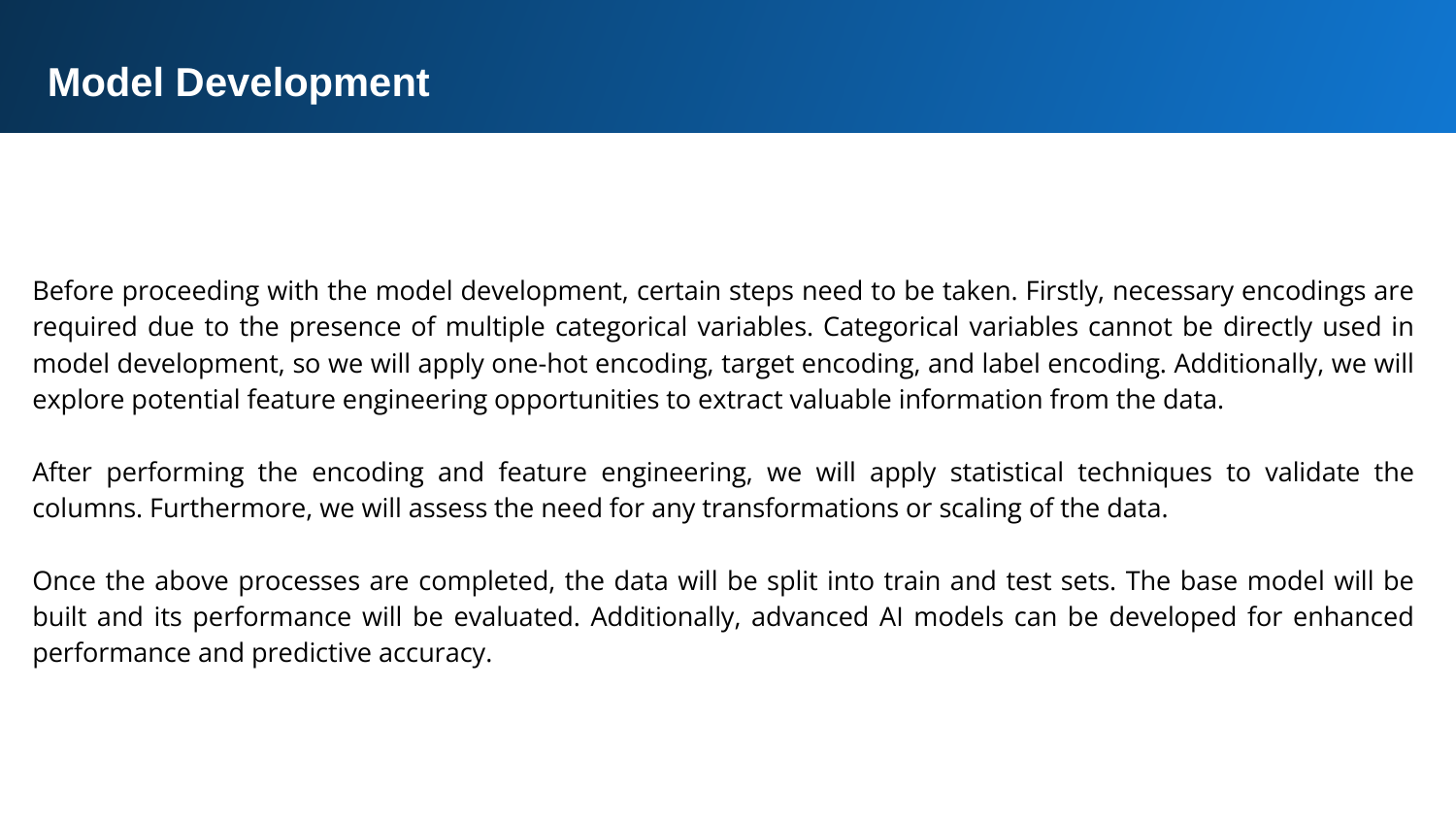

Model Development

Before proceeding with the model development, certain steps need to be taken. Firstly, necessary encodings are required due to the presence of multiple categorical variables. Categorical variables cannot be directly used in model development, so we will apply one-hot encoding, target encoding, and label encoding. Additionally, we will explore potential feature engineering opportunities to extract valuable information from the data.

After performing the encoding and feature engineering, we will apply statistical techniques to validate the columns. Furthermore, we will assess the need for any transformations or scaling of the data.

Once the above processes are completed, the data will be split into train and test sets. The base model will be built and its performance will be evaluated. Additionally, advanced AI models can be developed for enhanced performance and predictive accuracy.